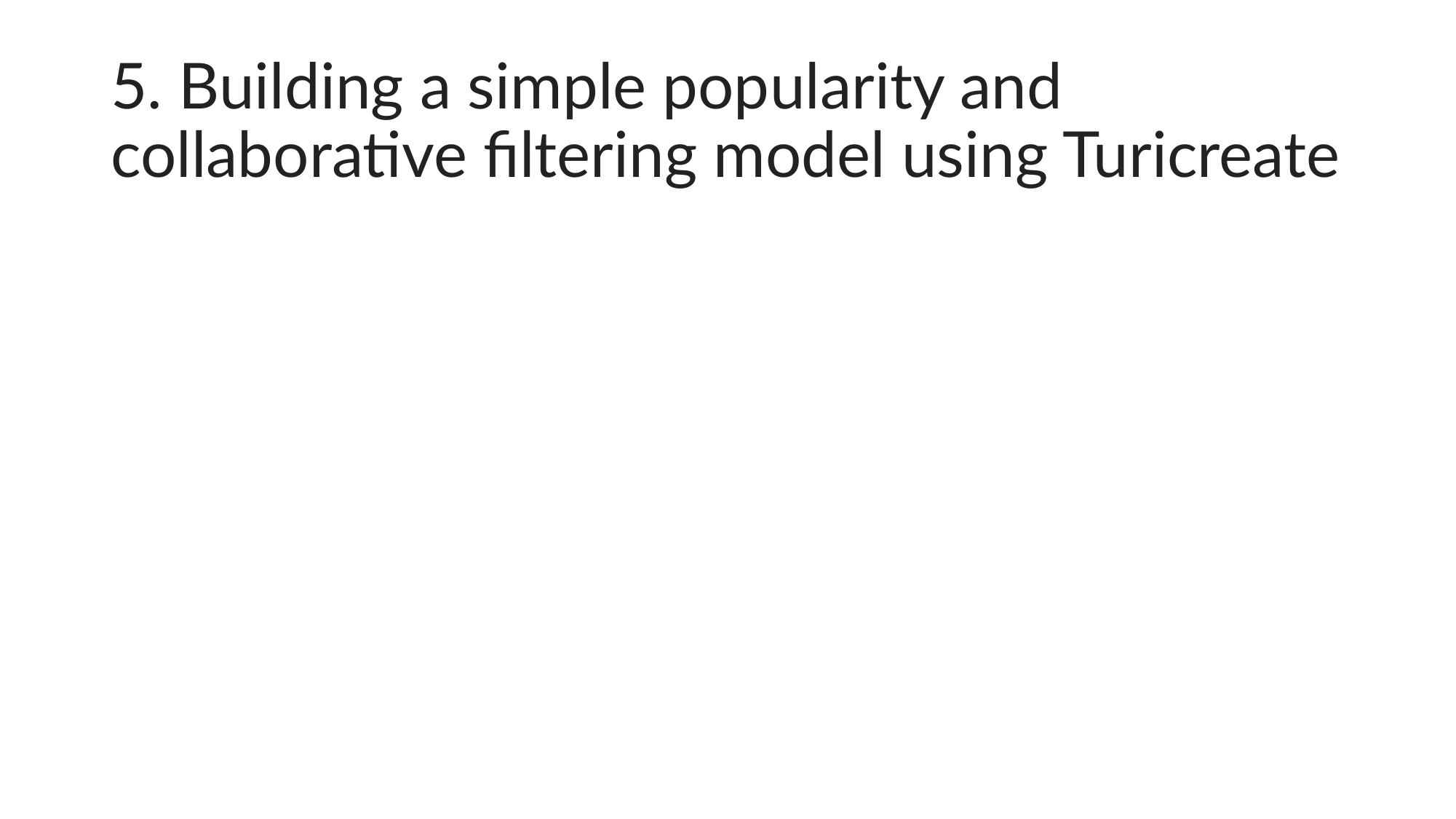

# 5. Building a simple popularity and collaborative filtering model using Turicreate